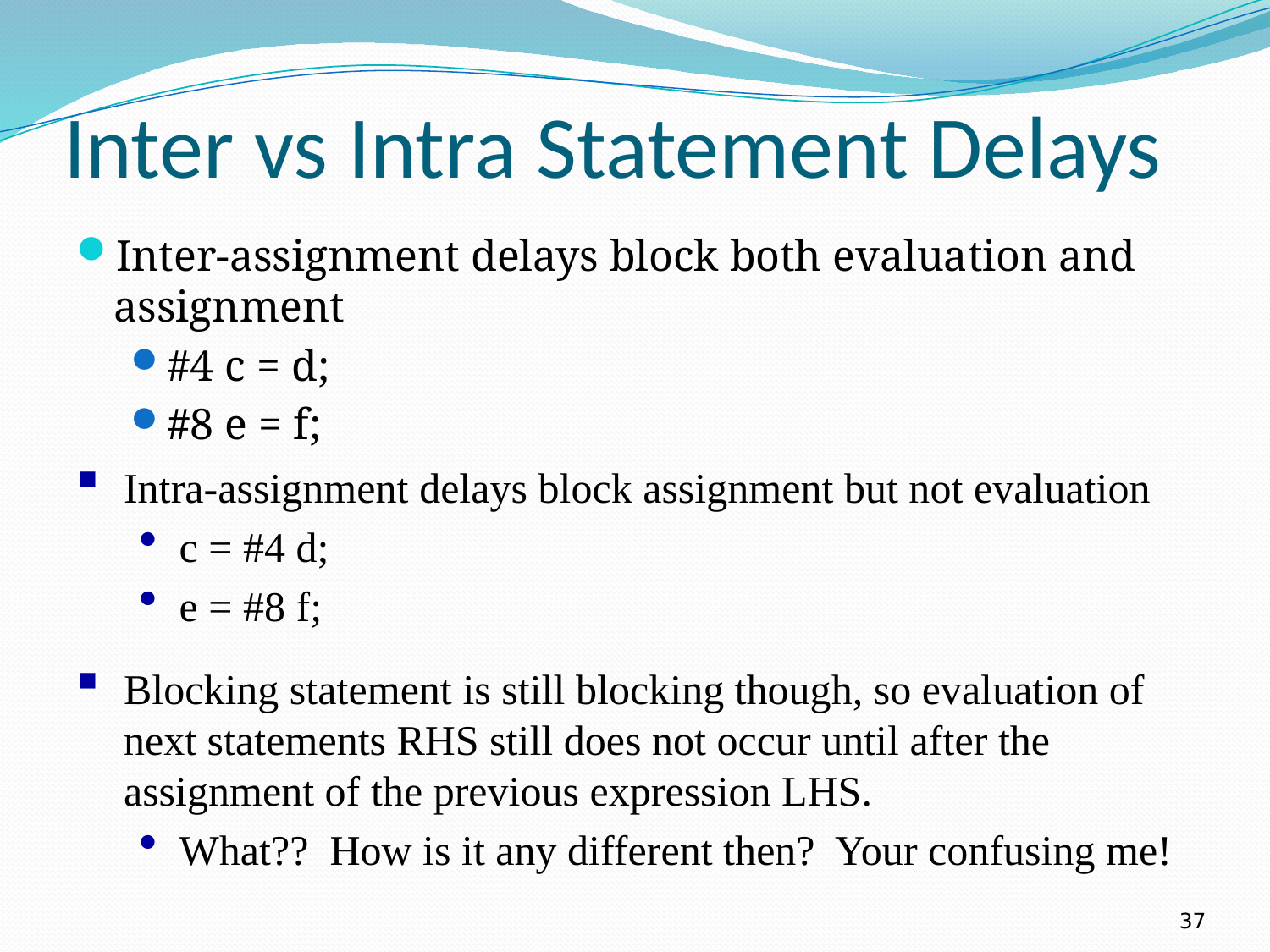

# Inter vs Intra Statement Delays
Inter-assignment delays block both evaluation and assignment
#4 c = d;
#8 e = f;

Intra-assignment delays block assignment but not evaluation
c = #4 d;
e = #8 f;

Blocking statement is still blocking though, so evaluation of next statements RHS still does not occur until after the assignment of the previous expression LHS.
What??  How is it any different then?  Your confusing me!

37